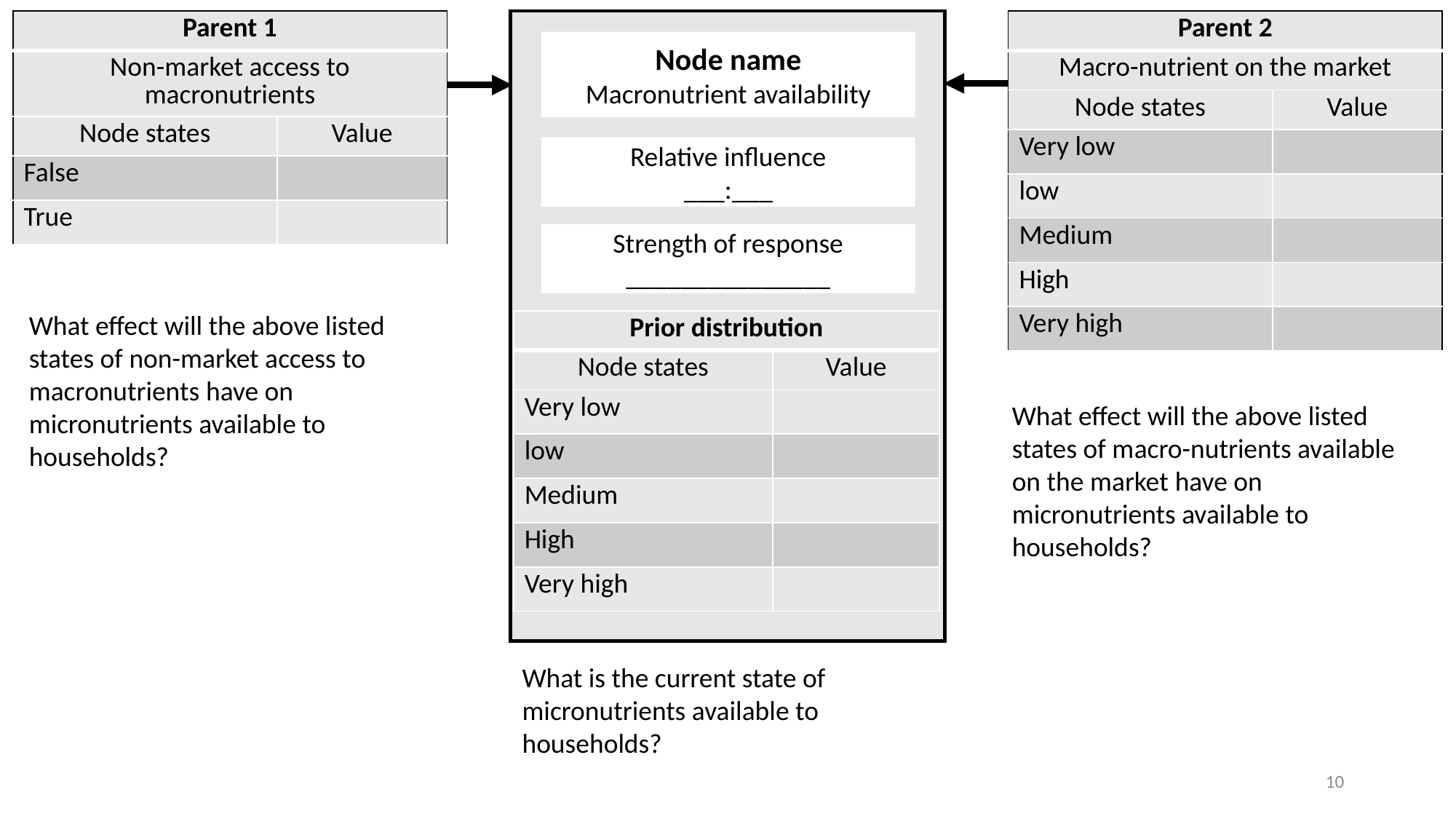

| Parent 1 |  |
| --- | --- |
| Non-market access to macronutrients |  |
| Node states | Value |
| False |  |
| True |  |
| Parent 2 |  |
| --- | --- |
| Macro-nutrient on the market |  |
| Node states | Value |
| Very low |  |
| low |  |
| Medium |  |
| High |  |
| Very high |  |

Node name
Macronutrient availability
Relative influence
___:___
Strength of response
_______________
What effect will the above listed states of non-market access to macronutrients have on micronutrients available to households?
| Prior distribution |  |
| --- | --- |
| Node states | Value |
| Very low |  |
| low |  |
| Medium |  |
| High |  |
| Very high |  |
What effect will the above listed states of macro-nutrients available on the market have on micronutrients available to households?
What is the current state of micronutrients available to households?
10